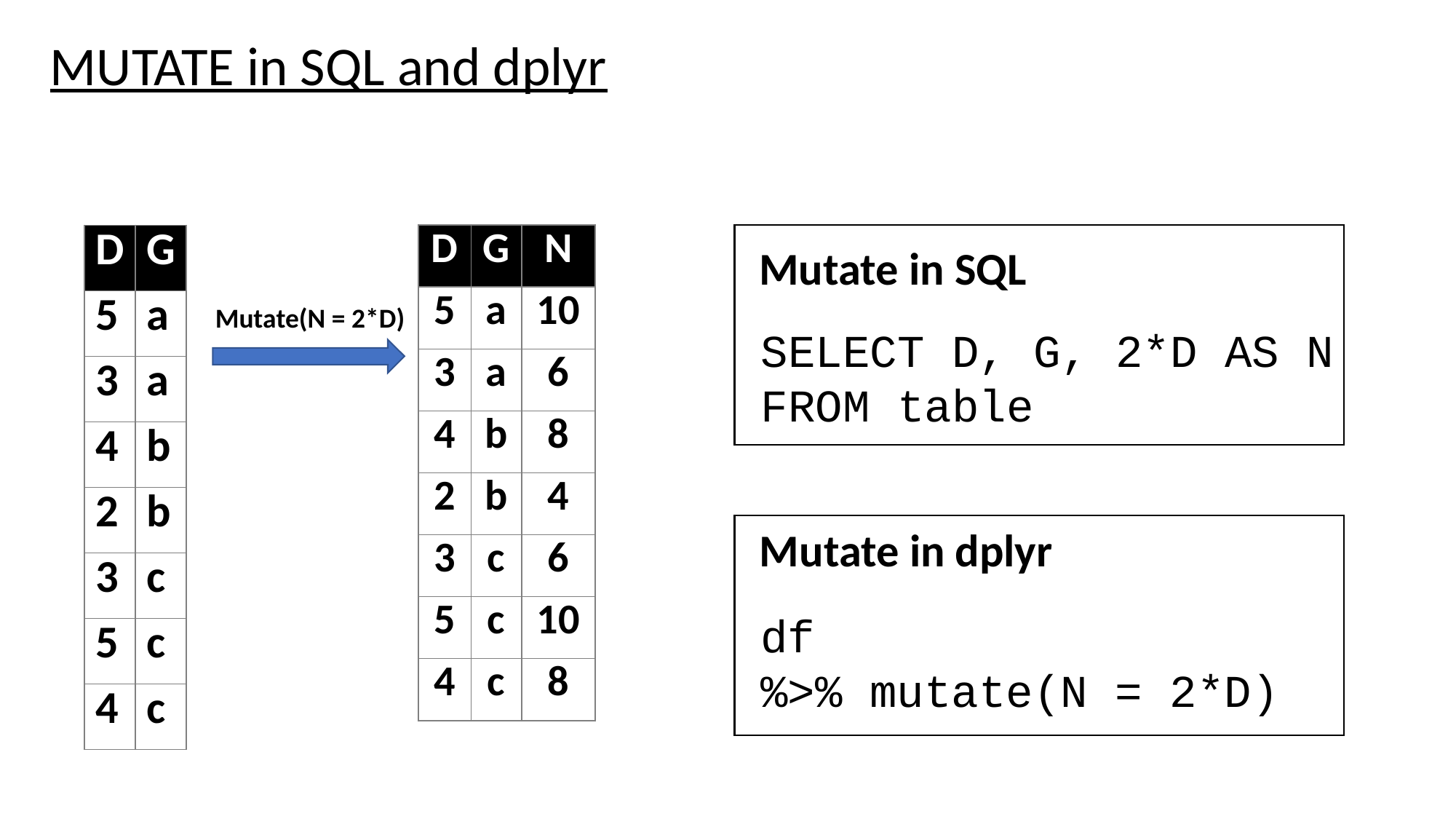

MUTATE in SQL and dplyr
| D | G | N |
| --- | --- | --- |
| 5 | a | 10 |
| 3 | a | 6 |
| 4 | b | 8 |
| 2 | b | 4 |
| 3 | c | 6 |
| 5 | c | 10 |
| 4 | c | 8 |
| D | G |
| --- | --- |
| 5 | a |
| 3 | a |
| 4 | b |
| 2 | b |
| 3 | c |
| 5 | c |
| 4 | c |

Mutate in SQL
Mutate(N = 2*D)
SELECT D, G, 2*D AS N
FROM table

Mutate in dplyr
df
%>% mutate(N = 2*D)